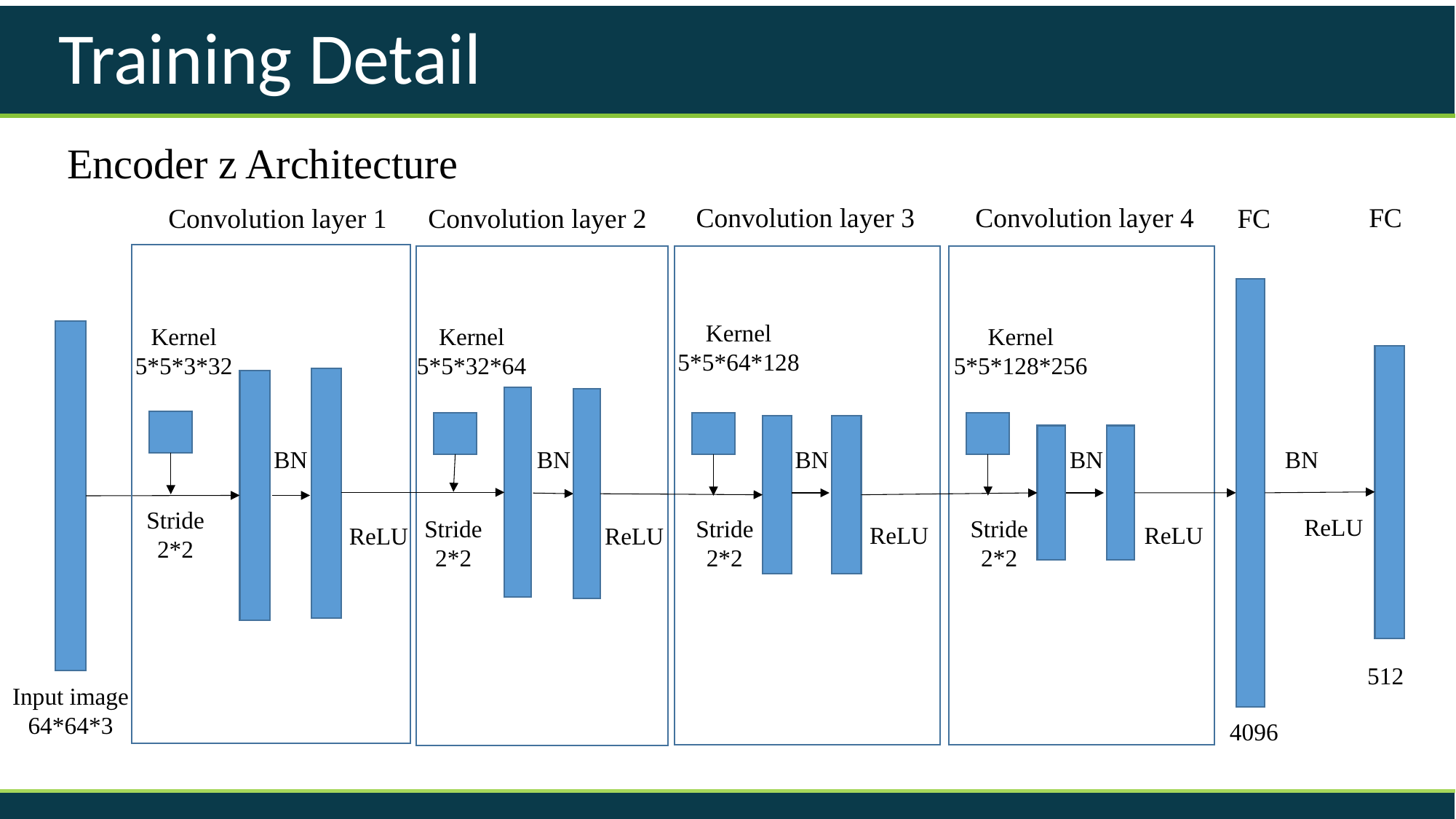

Training Detail
Encoder z Architecture
FC
Convolution layer 3
Convolution layer 4
Convolution layer 2
Convolution layer 1
FC

Kernel
5*5*64*128
Kernel
5*5*3*32
Kernel
5*5*128*256
Kernel
5*5*32*64

BN
BN
BN
BN
BN
Stride
2*2
ReLU
Stride
2*2
Stride
2*2
Stride
2*2
ReLU
ReLU
ReLU
ReLU
512
Input image
64*64*3
4096